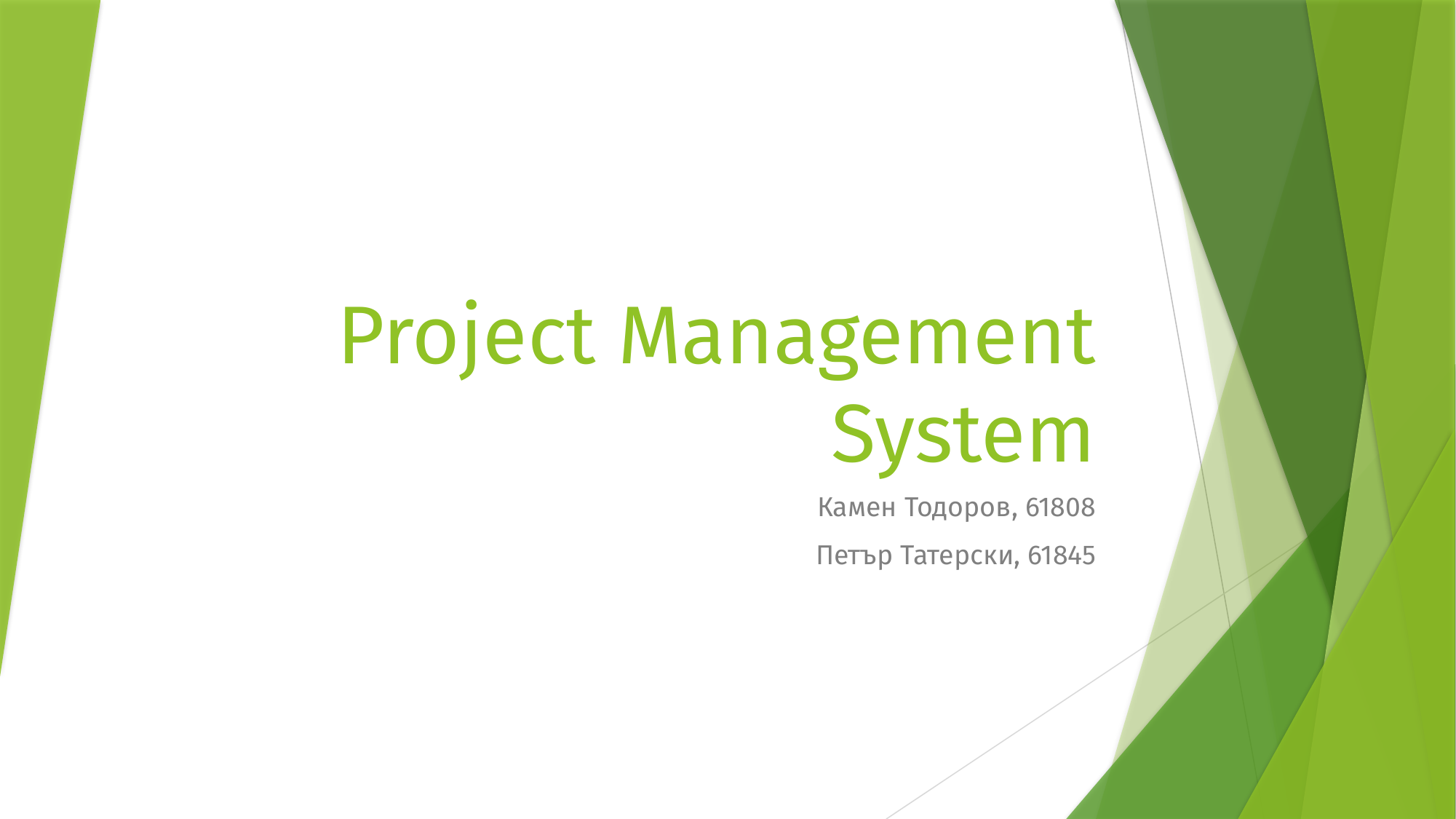

# Project Management System
Камен Тодоров, 61808
Петър Татерски, 61845